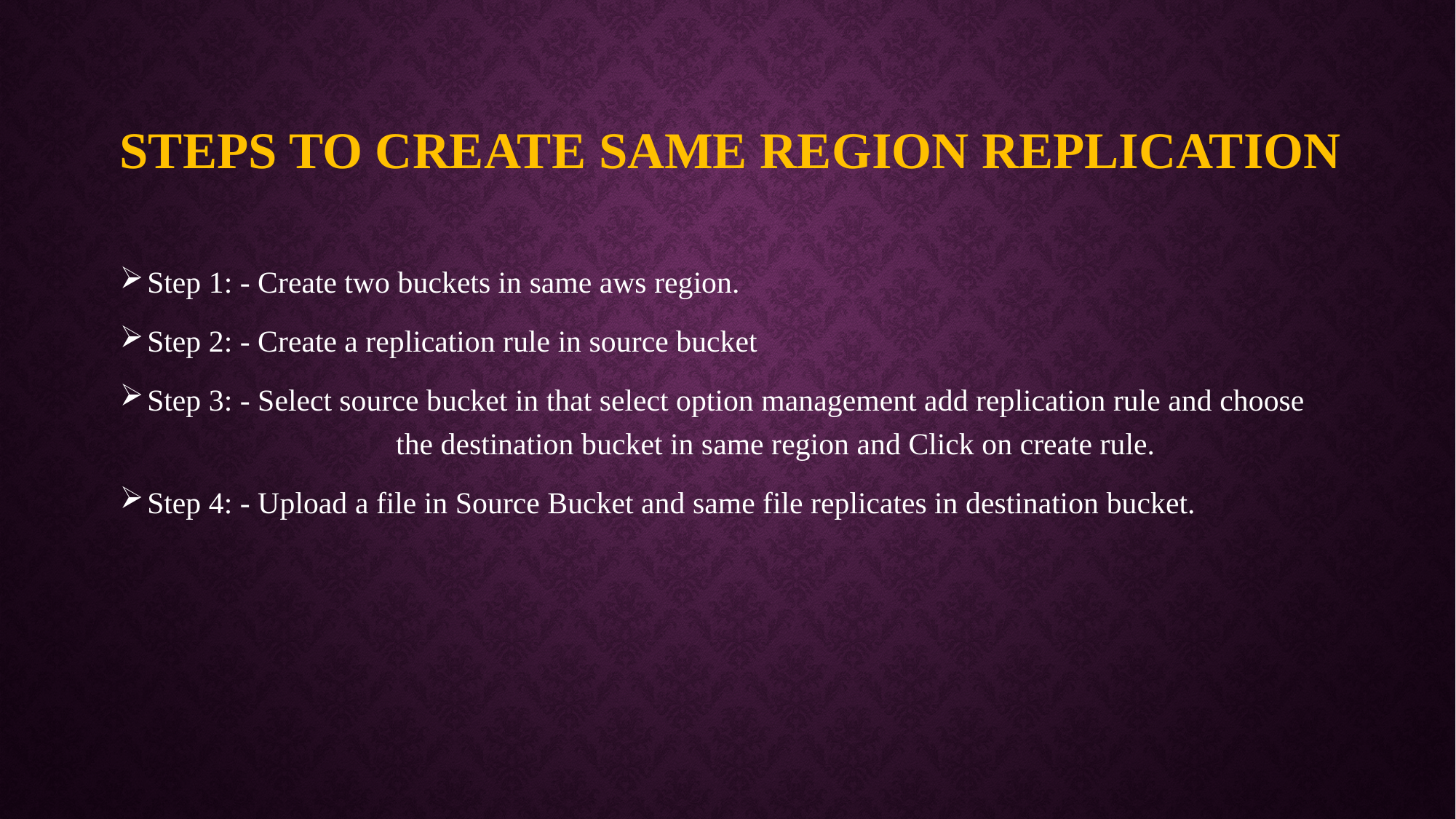

# Steps to create same region replication
Step 1: - Create two buckets in same aws region.
Step 2: - Create a replication rule in source bucket
Step 3: - Select source bucket in that select option management add replication rule and choose 		    the destination bucket in same region and Click on create rule.
Step 4: - Upload a file in Source Bucket and same file replicates in destination bucket.